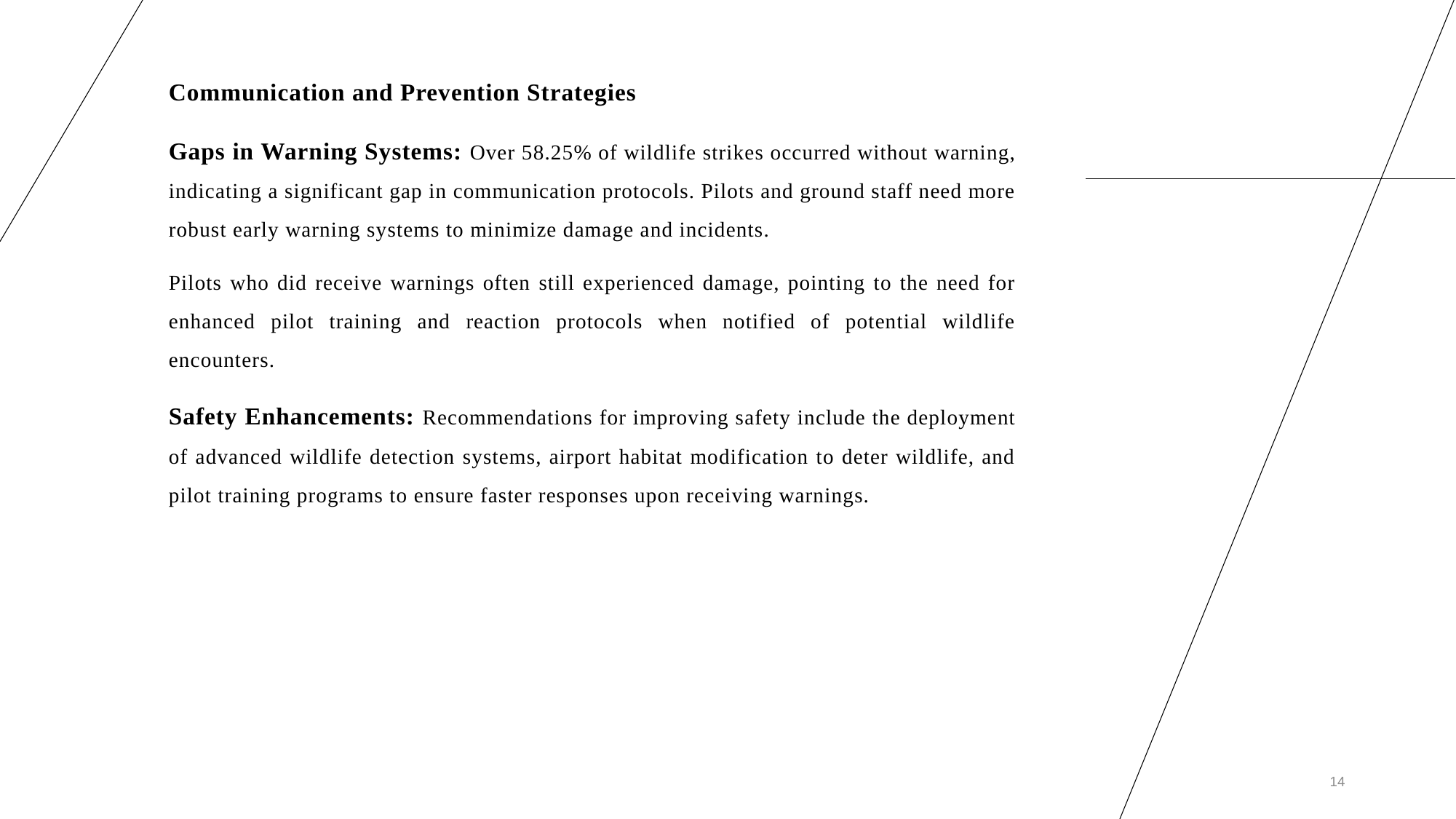

#
Communication and Prevention Strategies
Gaps in Warning Systems: Over 58.25% of wildlife strikes occurred without warning, indicating a significant gap in communication protocols. Pilots and ground staff need more robust early warning systems to minimize damage and incidents.
Pilots who did receive warnings often still experienced damage, pointing to the need for enhanced pilot training and reaction protocols when notified of potential wildlife encounters.
Safety Enhancements: Recommendations for improving safety include the deployment of advanced wildlife detection systems, airport habitat modification to deter wildlife, and pilot training programs to ensure faster responses upon receiving warnings.
14